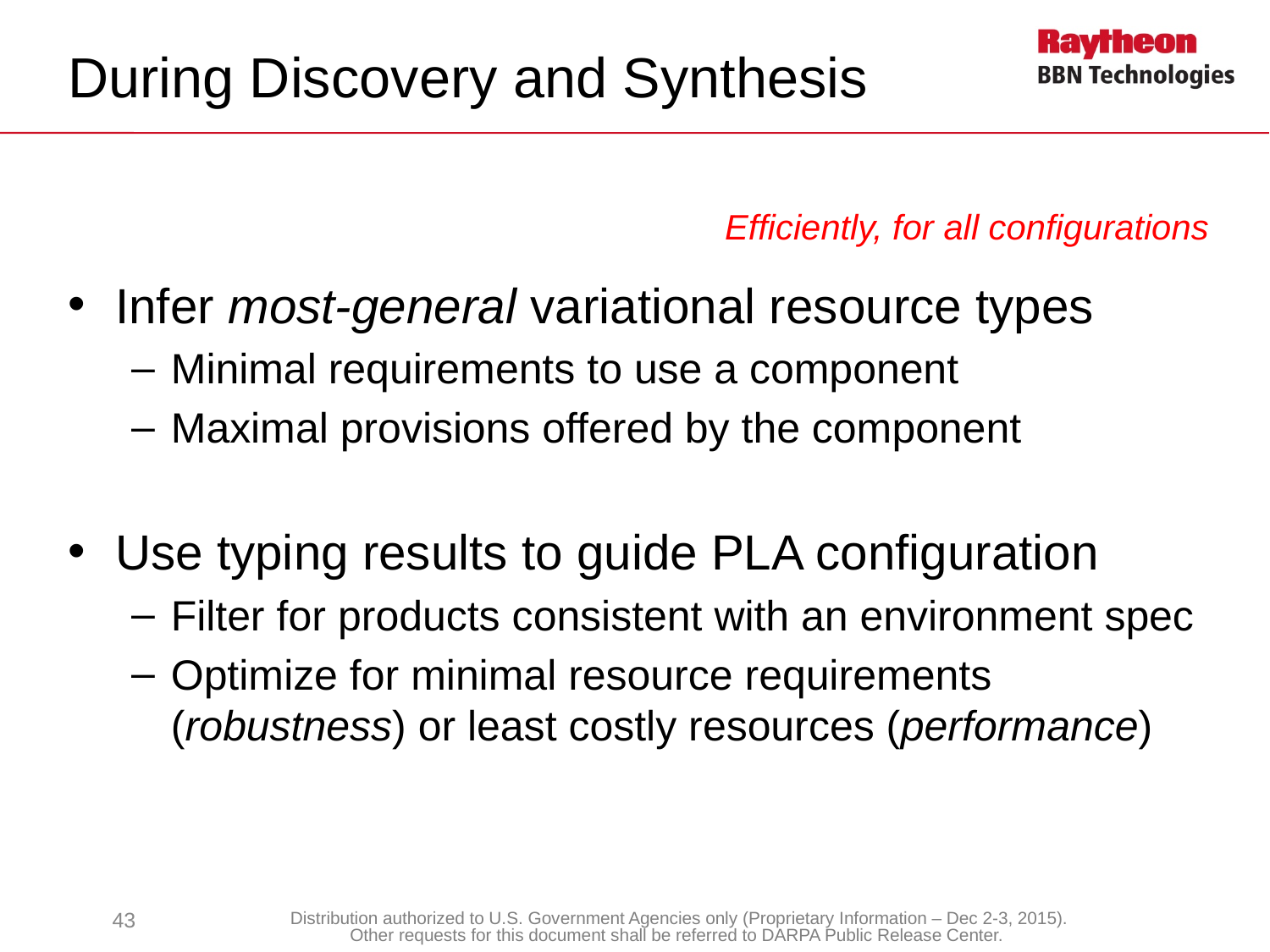

# During Discovery and Synthesis
Efficiently, for all configurations
Infer most-general variational resource types
Minimal requirements to use a component
Maximal provisions offered by the component

Use typing results to guide PLA configuration
Filter for products consistent with an environment spec
Optimize for minimal resource requirements (robustness) or least costly resources (performance)
43